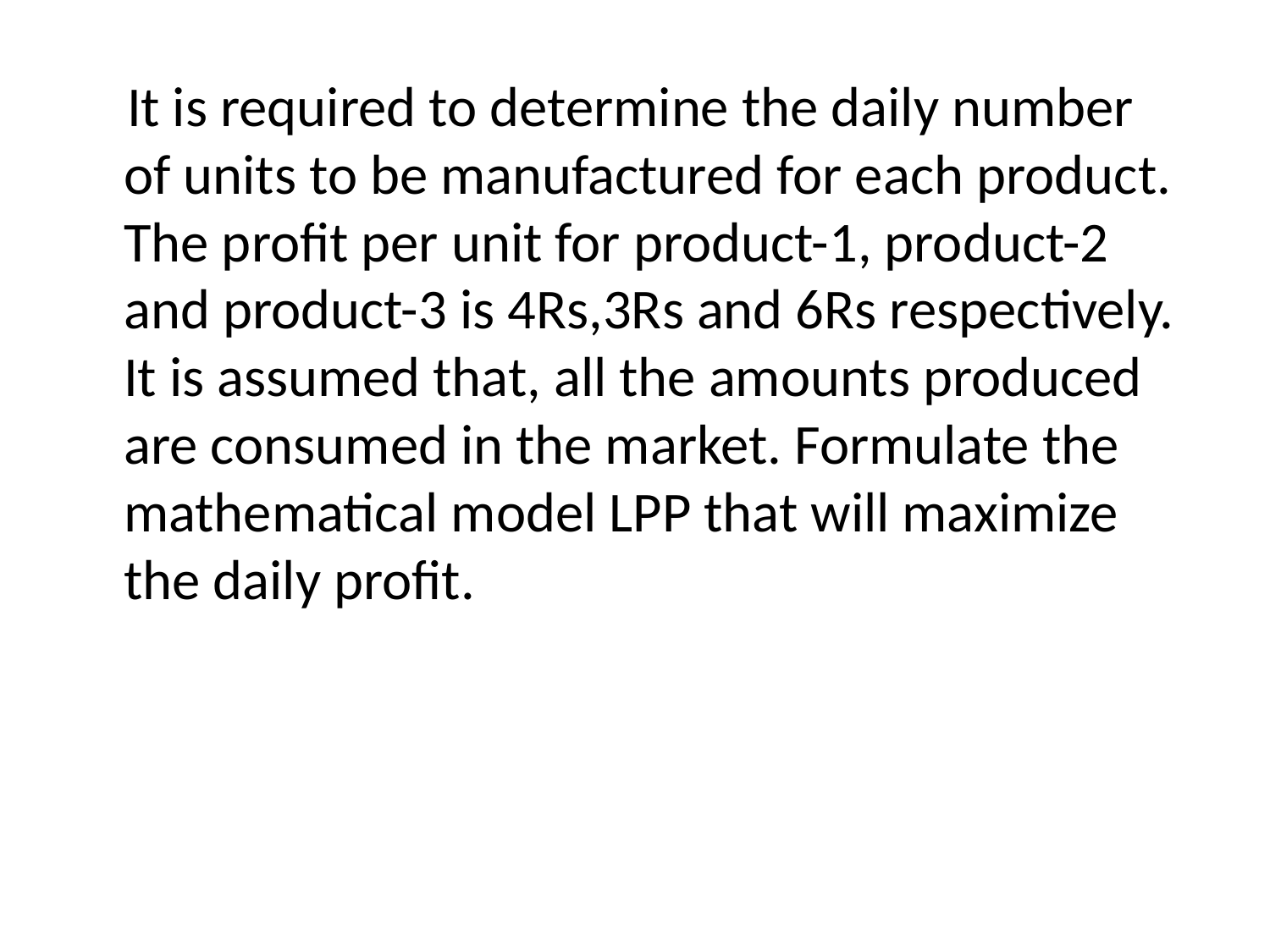

It is required to determine the daily number of units to be manufactured for each product. The profit per unit for product-1, product-2 and product-3 is 4Rs,3Rs and 6Rs respectively. It is assumed that, all the amounts produced are consumed in the market. Formulate the mathematical model LPP that will maximize the daily profit.